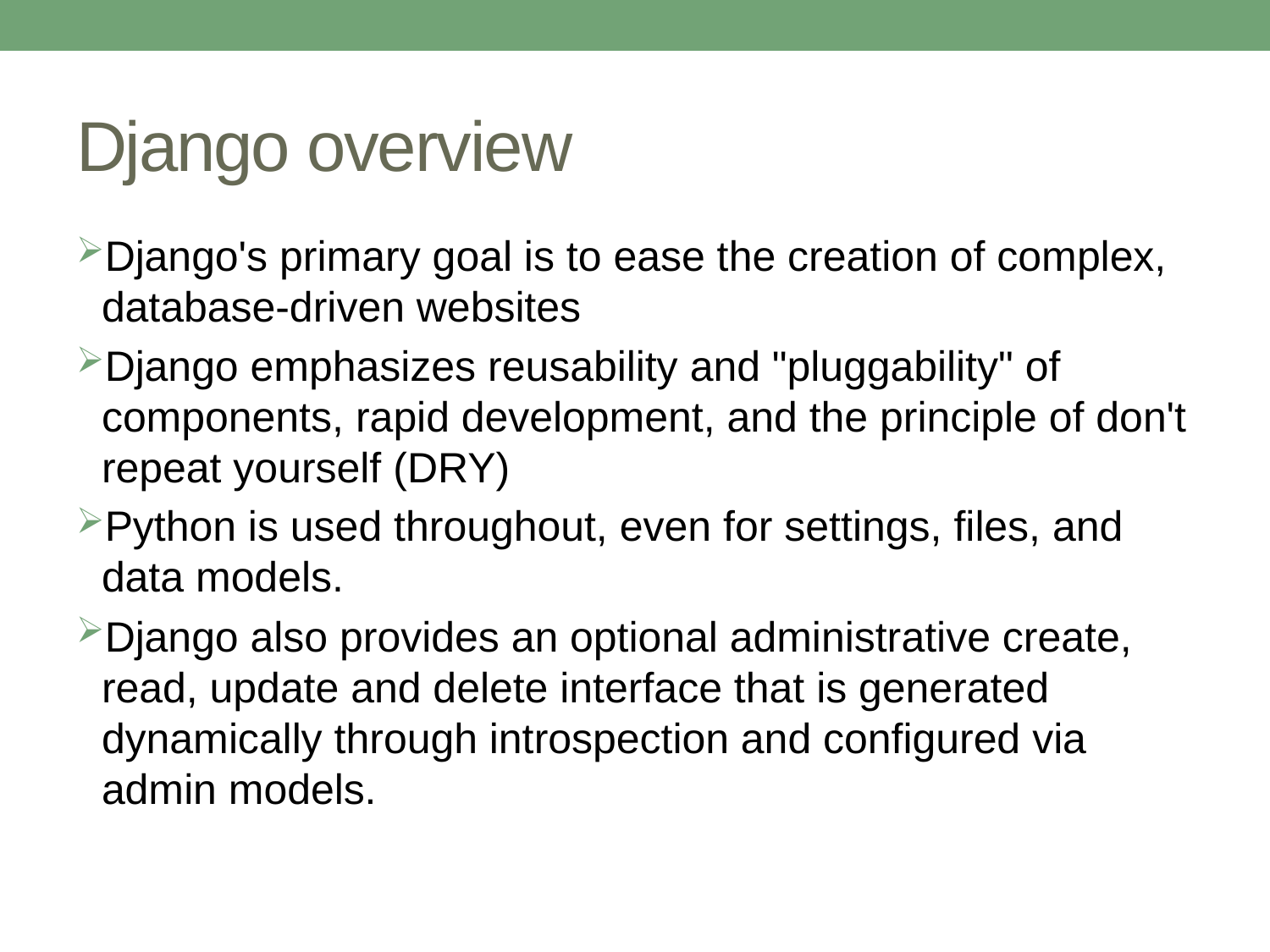

# Django overview
Django's primary goal is to ease the creation of complex, database-driven websites
Django emphasizes reusability and "pluggability" of components, rapid development, and the principle of don't repeat yourself (DRY)
Python is used throughout, even for settings, files, and data models.
Django also provides an optional administrative create, read, update and delete interface that is generated dynamically through introspection and configured via admin models.